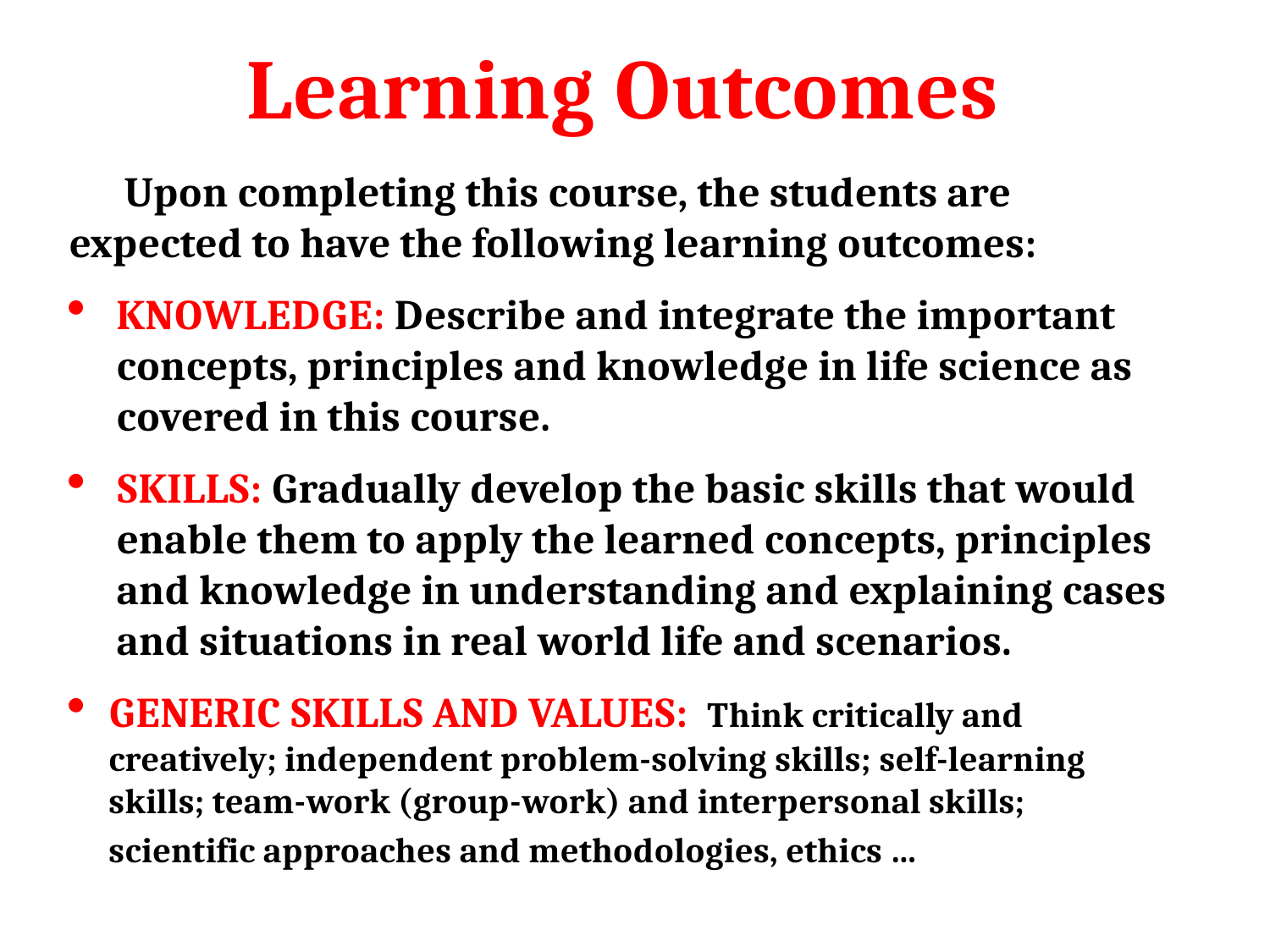

Learning Outcomes

      Upon completing this course, the students are expected to have the following learning outcomes:
KNOWLEDGE: Describe and integrate the important concepts, principles and knowledge in life science as covered in this course.
SKILLS: Gradually develop the basic skills that would enable them to apply the learned concepts, principles and knowledge in understanding and explaining cases and situations in real world life and scenarios.
GENERIC SKILLS AND VALUES:  Think critically and creatively; independent problem-solving skills; self-learning skills; team-work (group-work) and interpersonal skills; scientific approaches and methodologies, ethics …